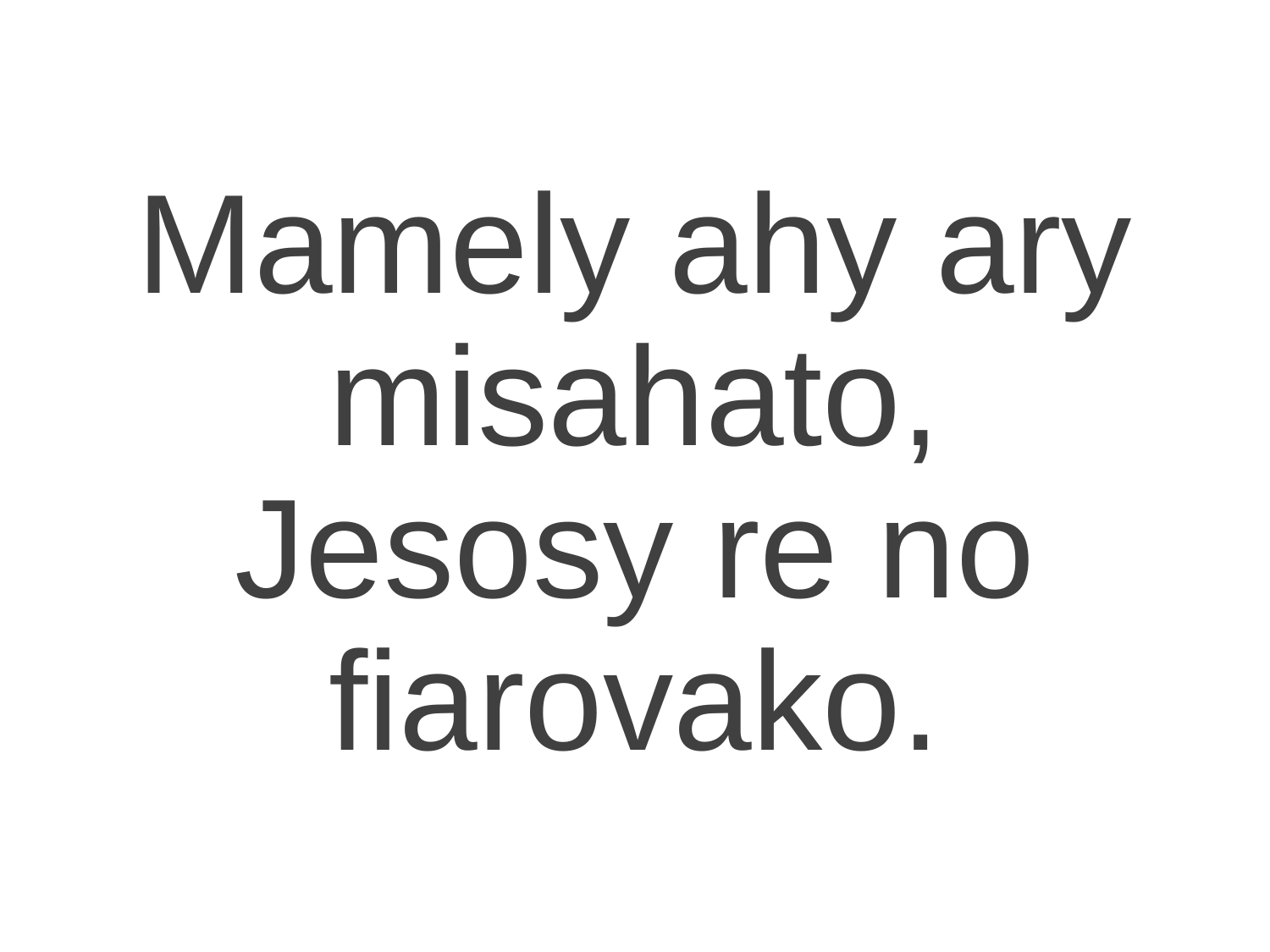

Mamely ahy ary misahato,
Jesosy re no fiarovako.